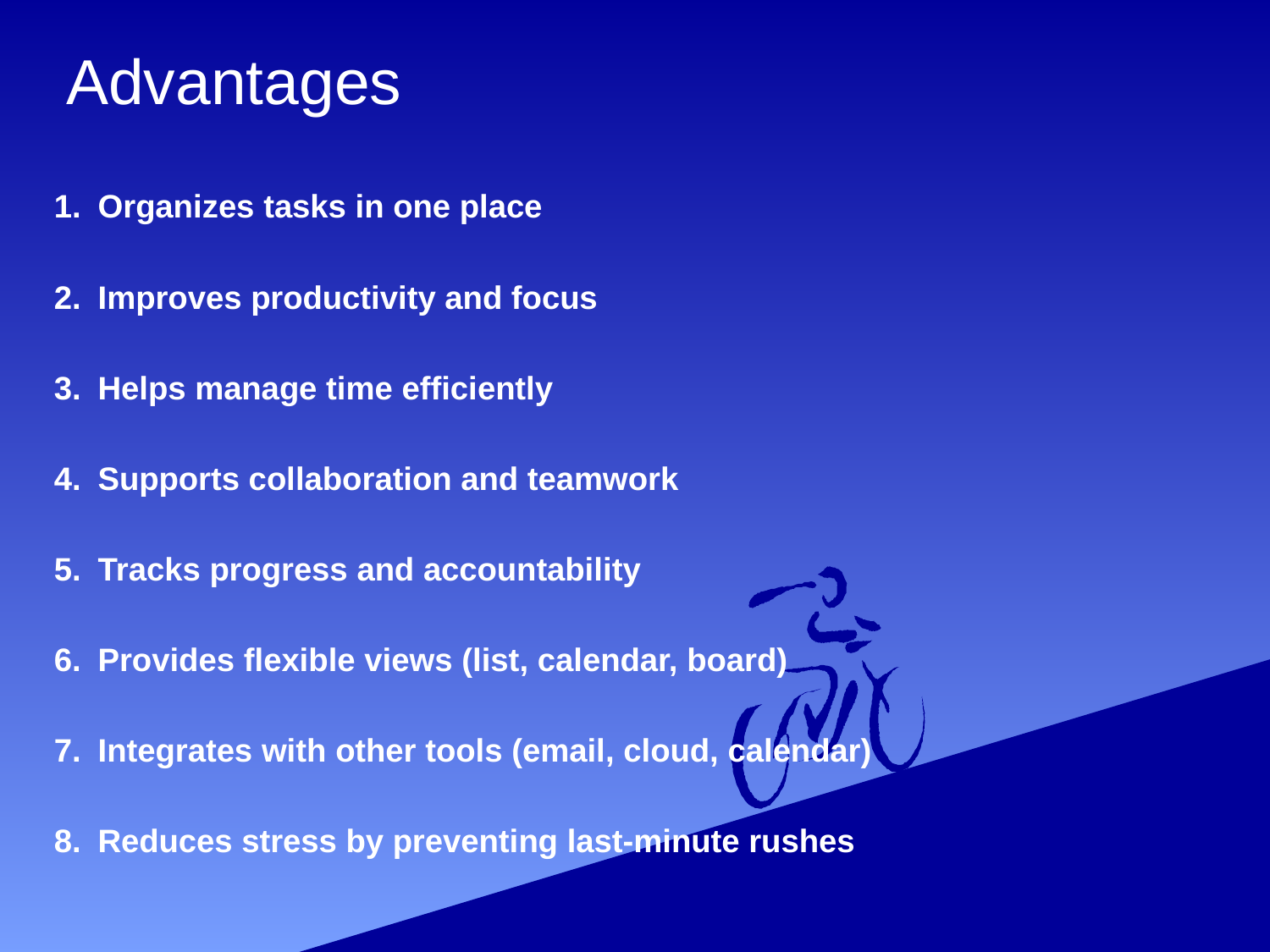

# Advantages

Organizes tasks in one place

Improves productivity and focus

Helps manage time efficiently

Supports collaboration and teamwork

Tracks progress and accountability

Provides flexible views (list, calendar, board)

Integrates with other tools (email, cloud, calendar)

Reduces stress by preventing last-minute rushes